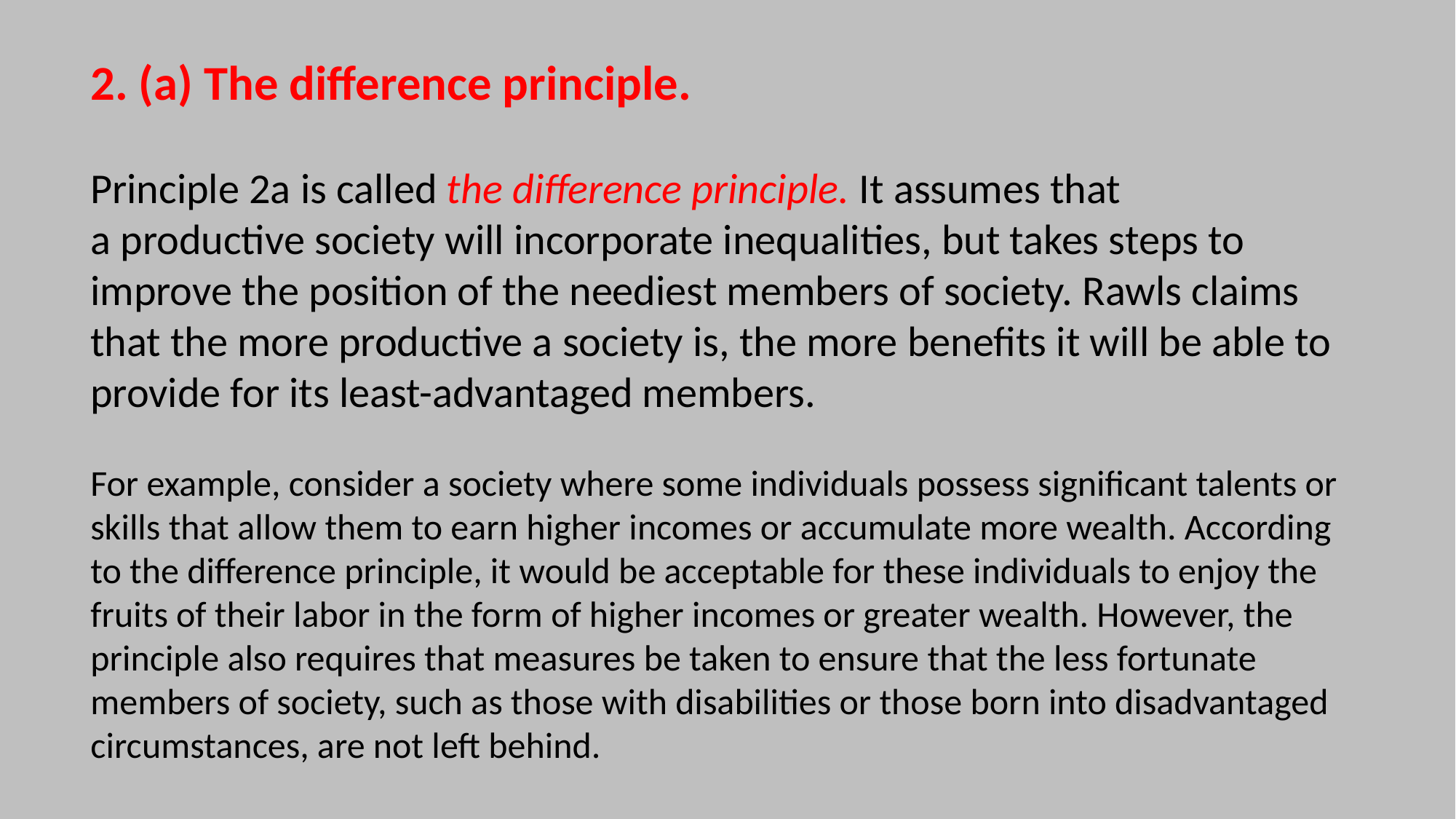

2. (a) The difference principle.

Principle 2a is called the difference principle. It assumes that
a productive society will incorporate inequalities, but takes steps to
improve the position of the neediest members of society. Rawls claims that the more productive a society is, the more benefits it will be able to provide for its least-advantaged members.

For example, consider a society where some individuals possess significant talents or skills that allow them to earn higher incomes or accumulate more wealth. According to the difference principle, it would be acceptable for these individuals to enjoy the fruits of their labor in the form of higher incomes or greater wealth. However, the principle also requires that measures be taken to ensure that the less fortunate members of society, such as those with disabilities or those born into disadvantaged circumstances, are not left behind.